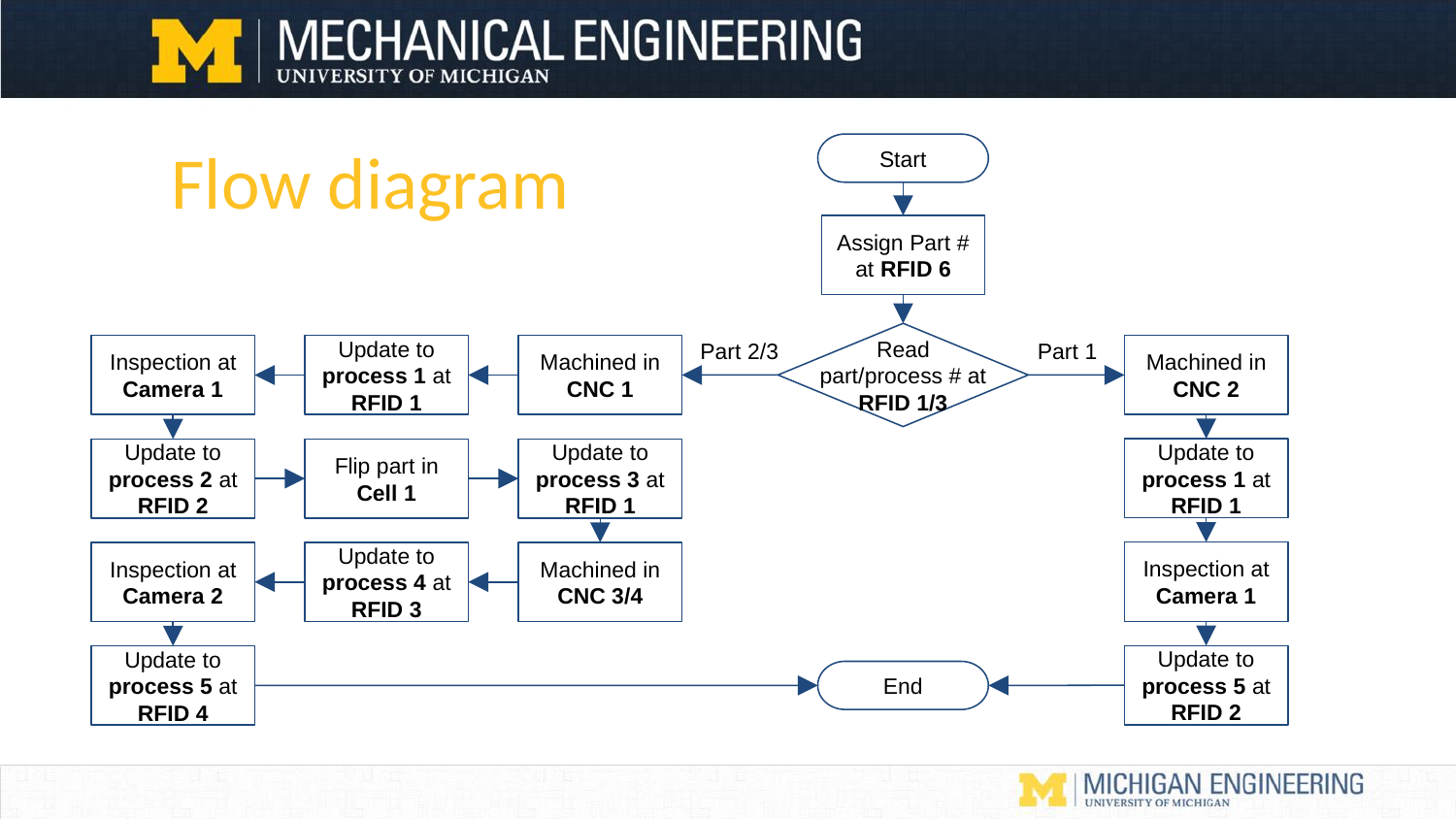

# Flow diagram
Start
Assign Part # at RFID 6

Read part/process # at RFID 1/3
Part 2/3
Part 1
Inspection at Camera 1
Update to process 1 at RFID 1
Machined in CNC 1
Machined in CNC 2
Update to process 1 at RFID 1
Update to process 2 at RFID 2
Flip part in Cell 1
Update to process 3 at RFID 1
Inspection at Camera 1
Inspection at Camera 2
Update to process 4 at RFID 3
Machined in CNC 3/4
Update to process 5 at RFID 2
Update to process 5 at RFID 4
End